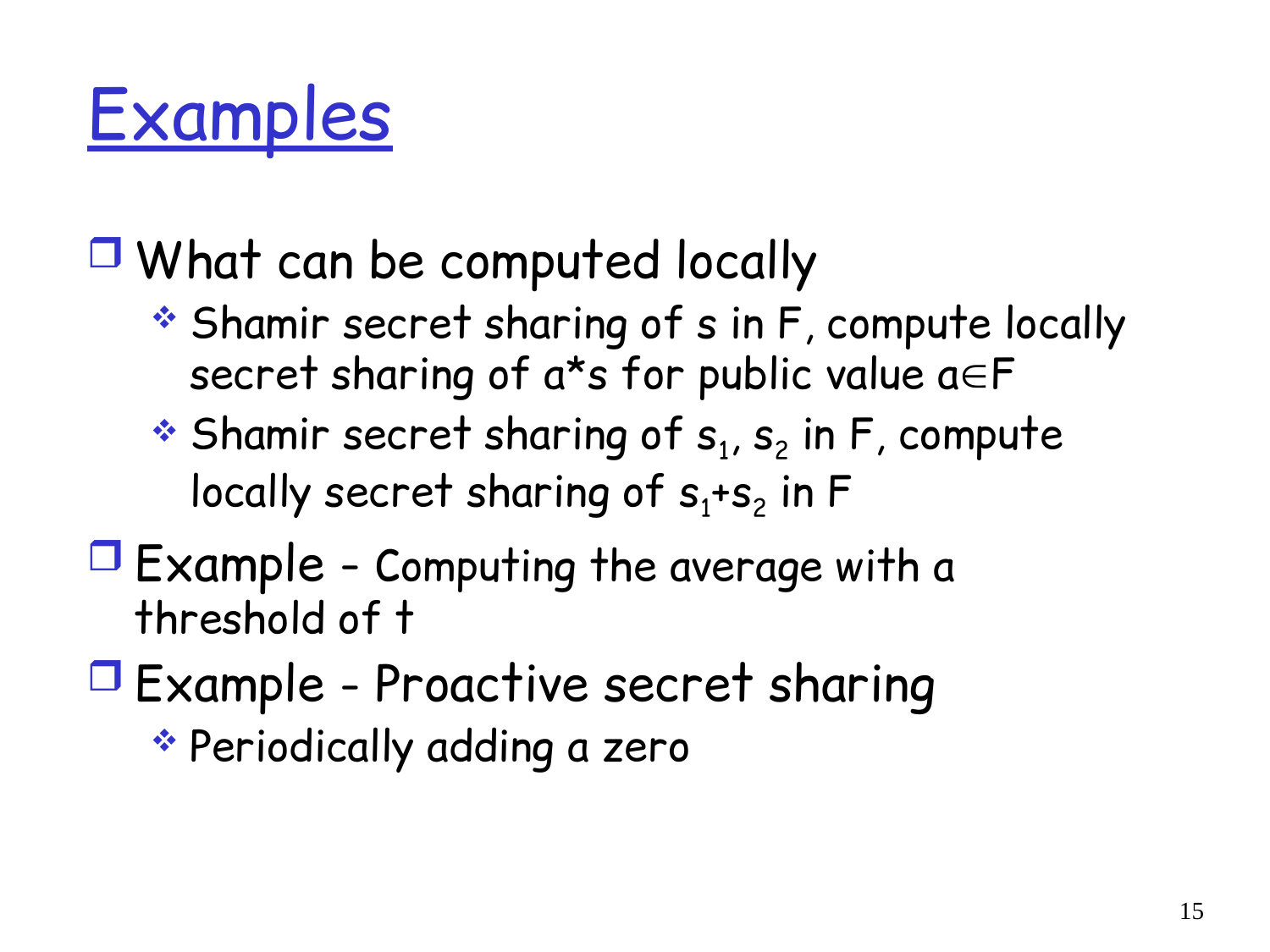

# Examples
What can be computed locally
Shamir secret sharing of s in F, compute locally secret sharing of a*s for public value a∈F
Shamir secret sharing of s1, s2 in F, compute locally secret sharing of s1+s2 in F
Example - Computing the average with a threshold of t
Example - Proactive secret sharing
Periodically adding a zero

15